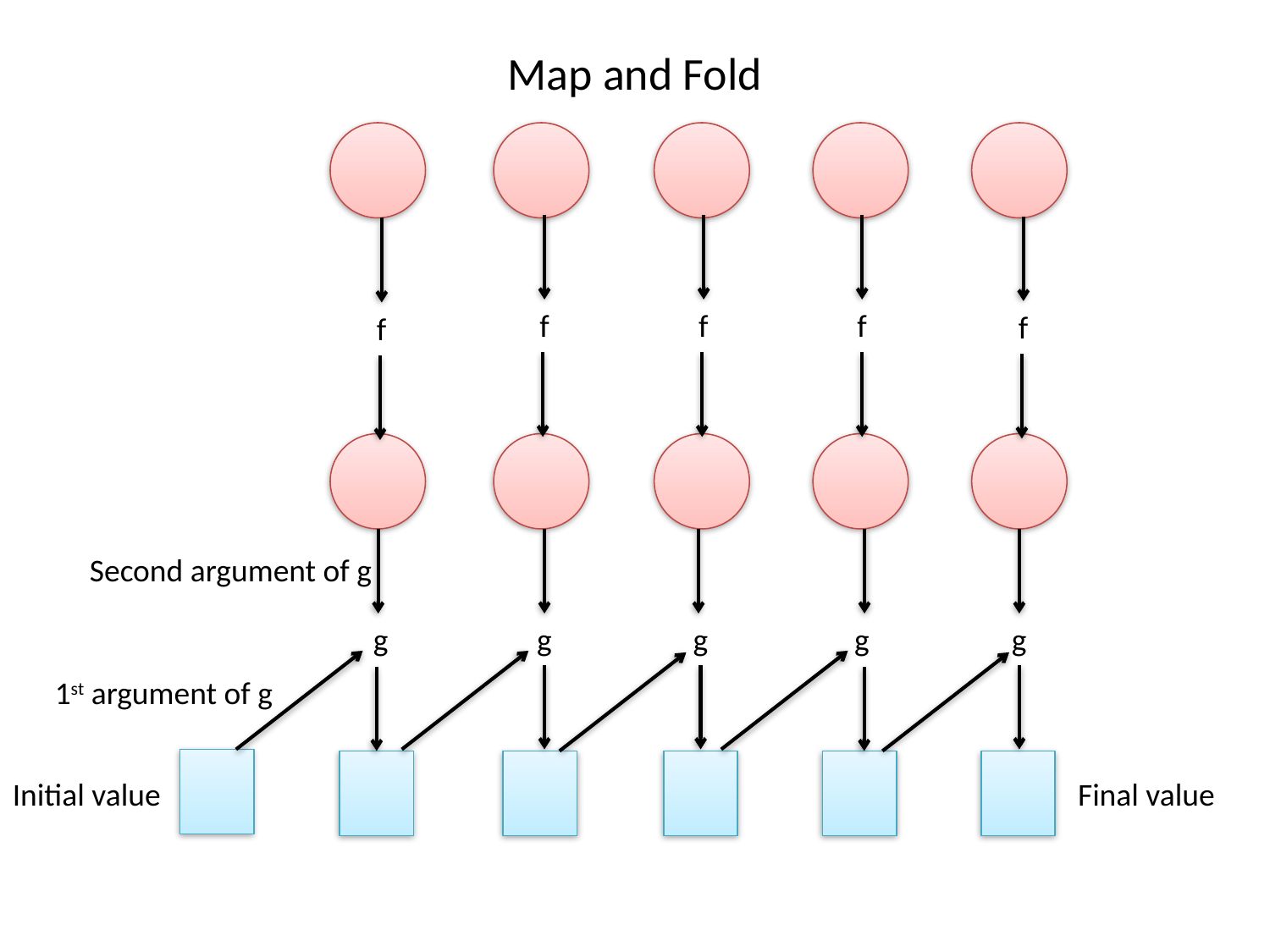

# Map and Fold

f
f
f
f
f

Second argument of g
g
g
g
g
g
1st argument of g

Initial value
Final value